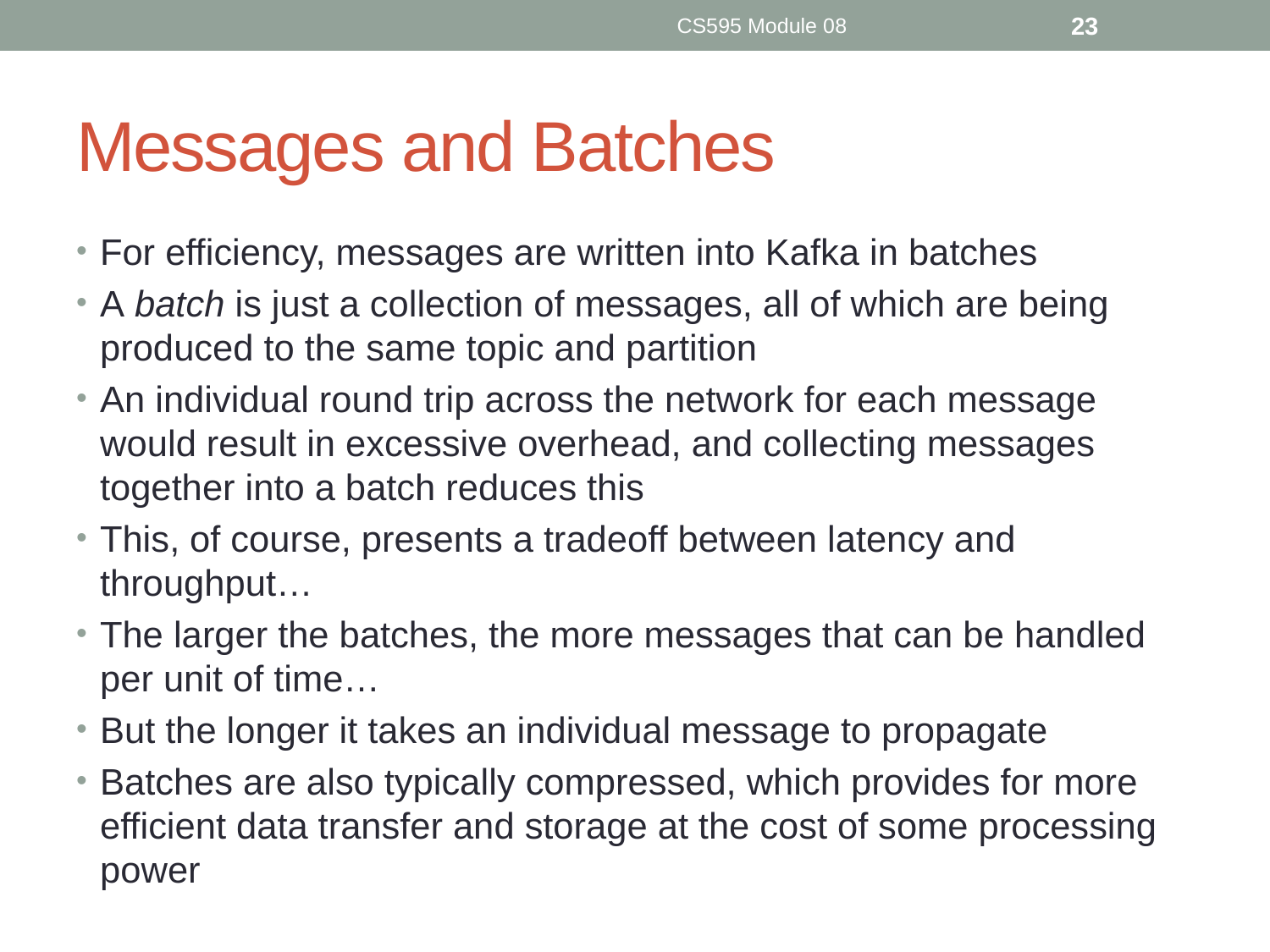

CS595 Module 08
23
# Messages and Batches
For efficiency, messages are written into Kafka in batches
A batch is just a collection of messages, all of which are being produced to the same topic and partition
An individual round trip across the network for each message would result in excessive overhead, and collecting messages together into a batch reduces this
This, of course, presents a tradeoff between latency and throughput…
The larger the batches, the more messages that can be handled per unit of time…
But the longer it takes an individual message to propagate
Batches are also typically compressed, which provides for more efficient data transfer and storage at the cost of some processing power